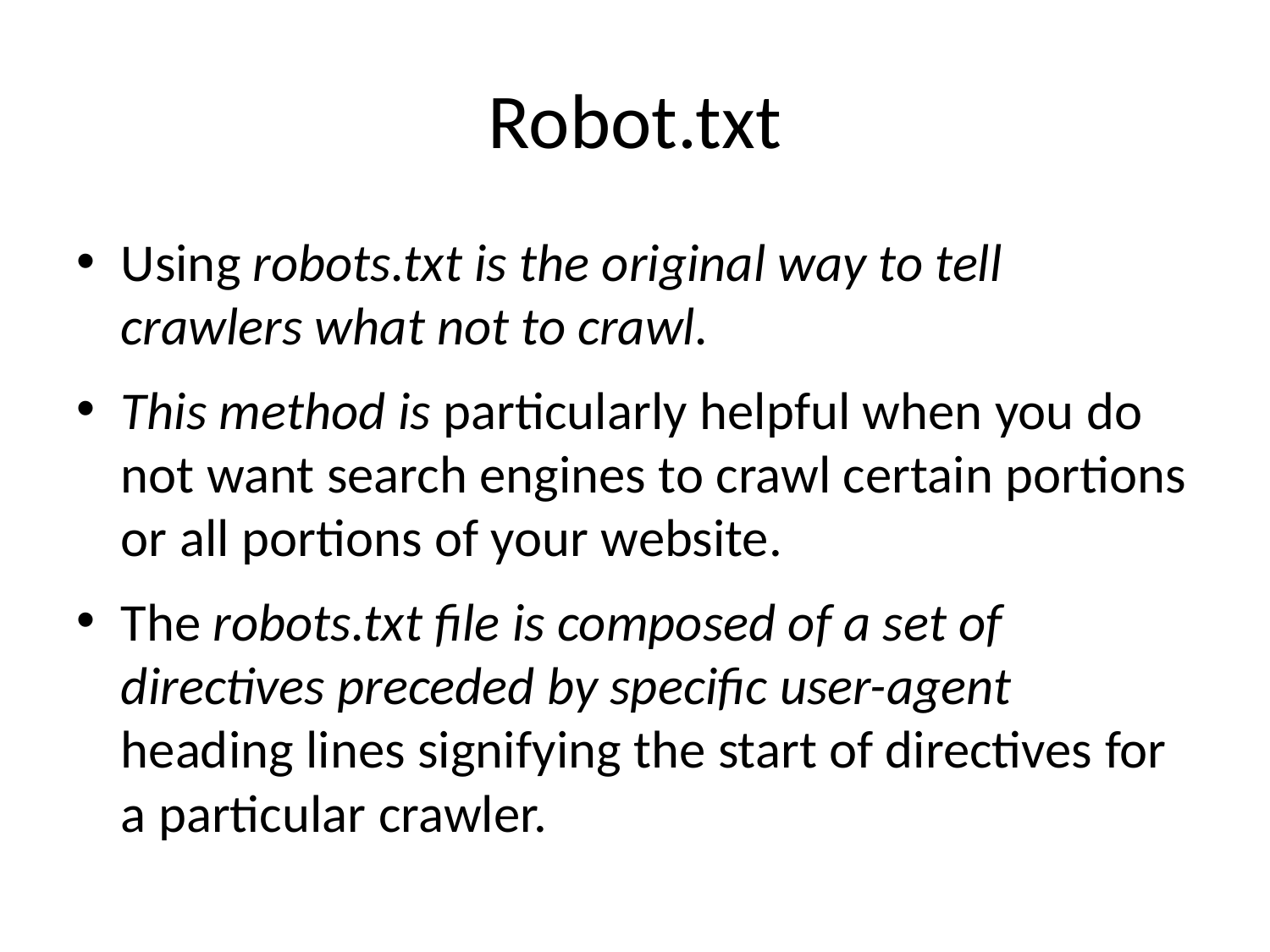

# Robot.txt
Using robots.txt is the original way to tell crawlers what not to crawl.
This method is particularly helpful when you do not want search engines to crawl certain portions or all portions of your website.
The robots.txt file is composed of a set of directives preceded by specific user-agent heading lines signifying the start of directives for a particular crawler.